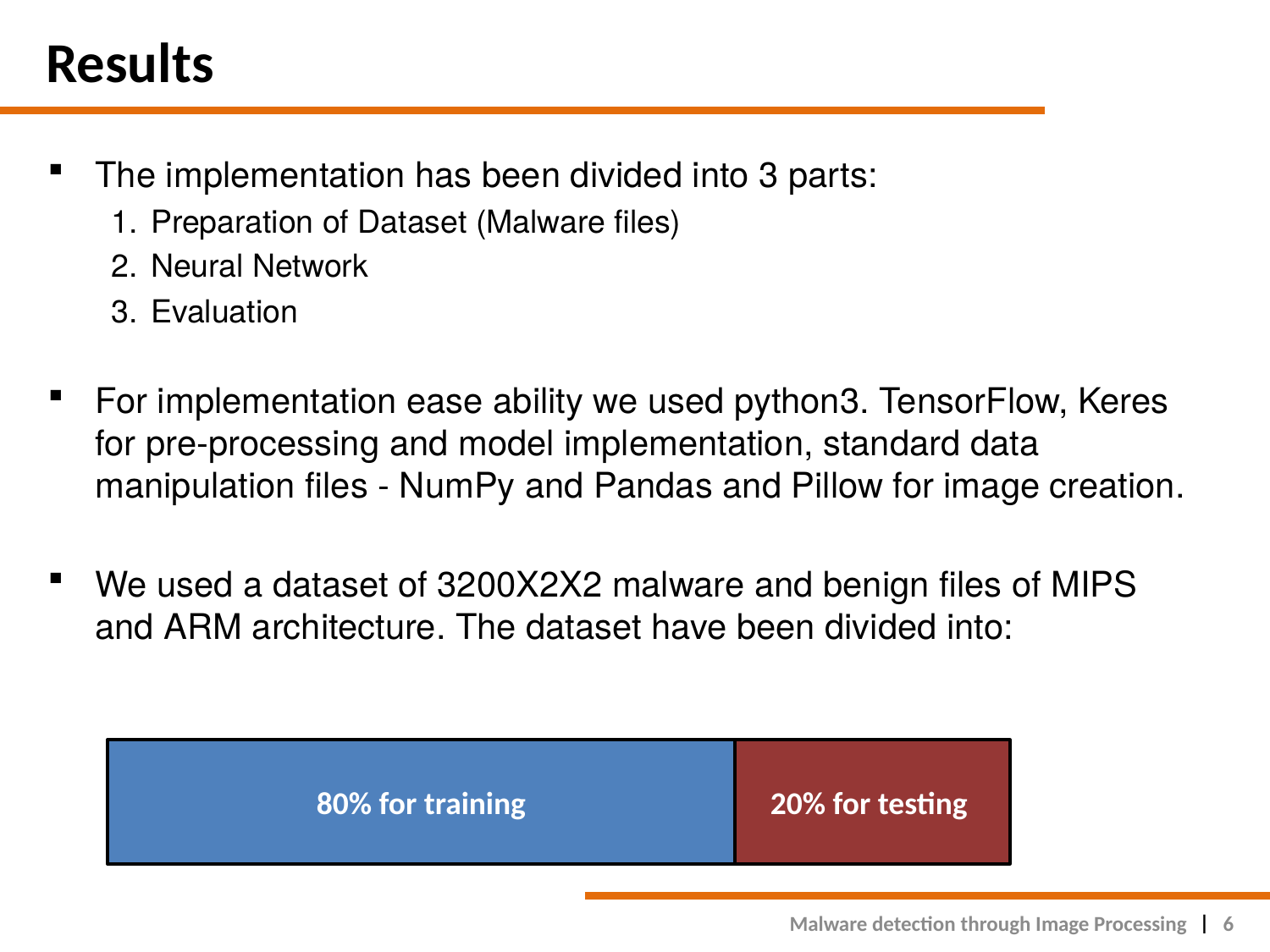

# Results
The implementation has been divided into 3 parts:
Preparation of Dataset (Malware files)
Neural Network
Evaluation
For implementation ease ability we used python3. TensorFlow, Keres for pre-processing and model implementation, standard data manipulation files - NumPy and Pandas and Pillow for image creation.

We used a dataset of 3200X2X2 malware and benign files of MIPS and ARM architecture. The dataset have been divided into:

20% for testing
80% for training
Malware detection through Image Processing
6